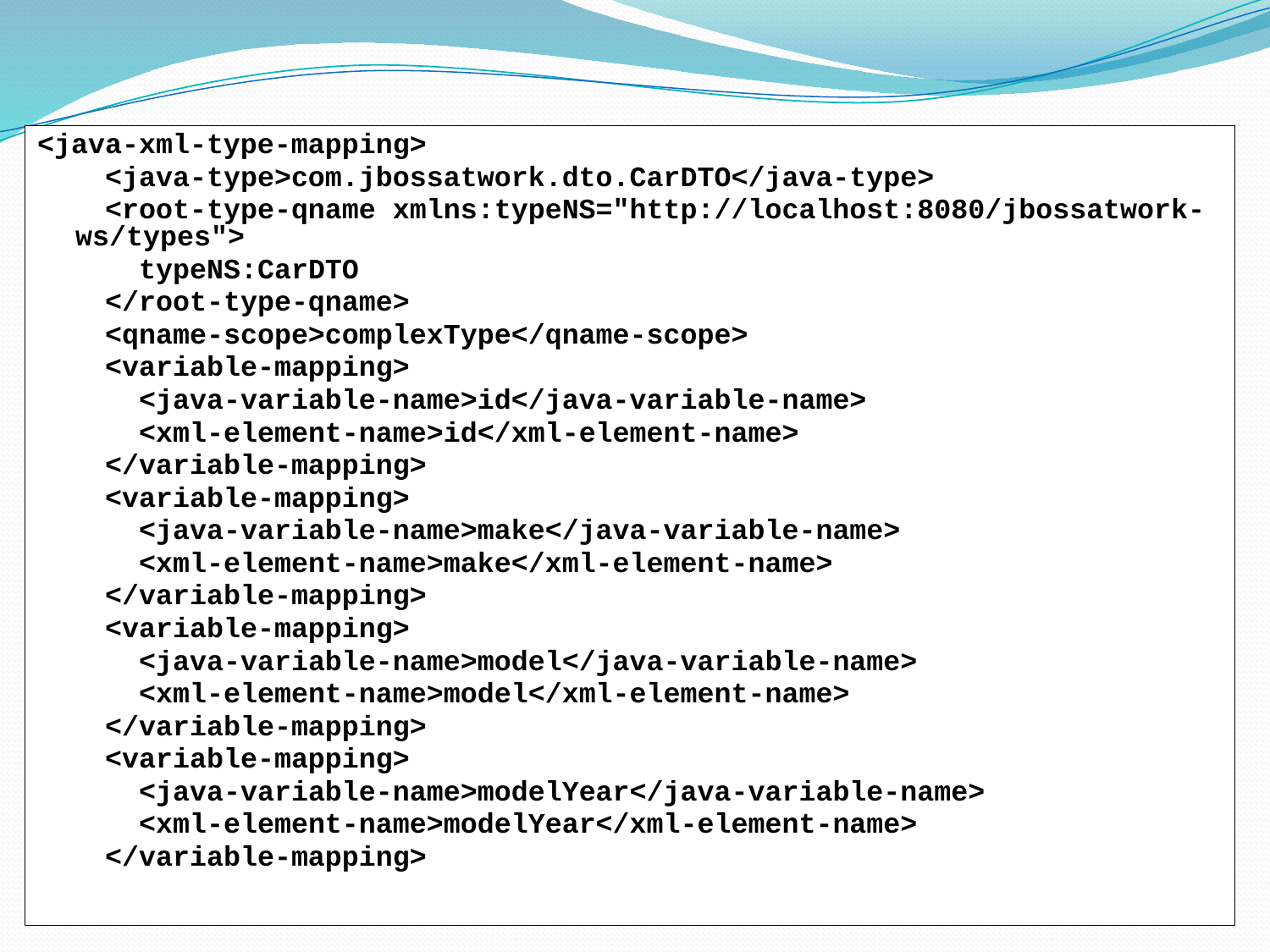

<java-xml-type-mapping>
    <java-type>com.jbossatwork.dto.CarDTO</java-type>
    <root-type-qname xmlns:typeNS="http://localhost:8080/jbossatwork-ws/types">
      typeNS:CarDTO
    </root-type-qname>
    <qname-scope>complexType</qname-scope>
    <variable-mapping>
      <java-variable-name>id</java-variable-name>
      <xml-element-name>id</xml-element-name>
    </variable-mapping>
    <variable-mapping>
      <java-variable-name>make</java-variable-name>
      <xml-element-name>make</xml-element-name>
    </variable-mapping>
    <variable-mapping>
      <java-variable-name>model</java-variable-name>
      <xml-element-name>model</xml-element-name>
    </variable-mapping>
    <variable-mapping>
      <java-variable-name>modelYear</java-variable-name>
      <xml-element-name>modelYear</xml-element-name>
    </variable-mapping>